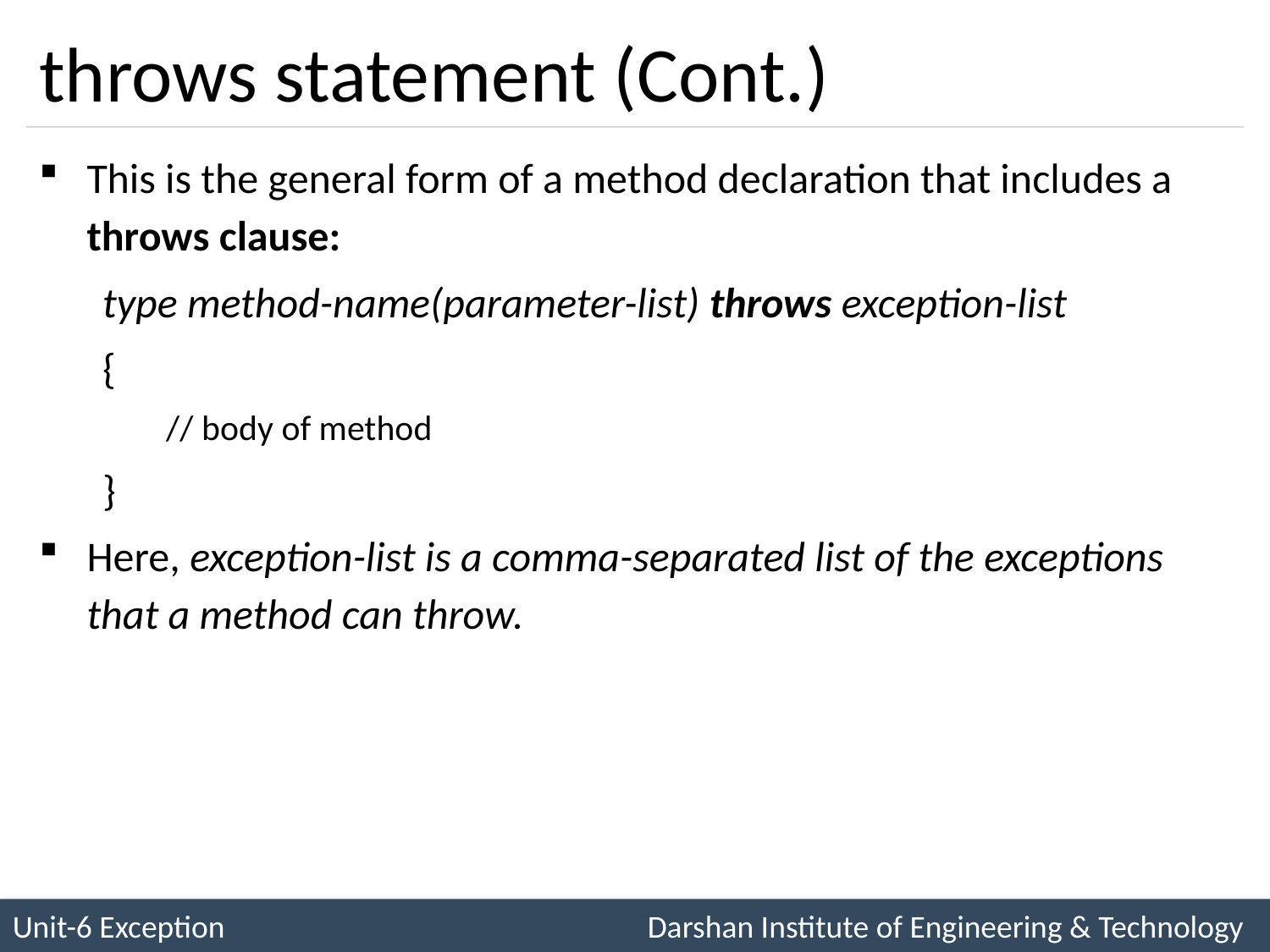

# throws statement (Cont.)
This is the general form of a method declaration that includes a throws clause:
type method-name(parameter-list) throws exception-list
{
// body of method
}
Here, exception-list is a comma-separated list of the exceptions that a method can throw.